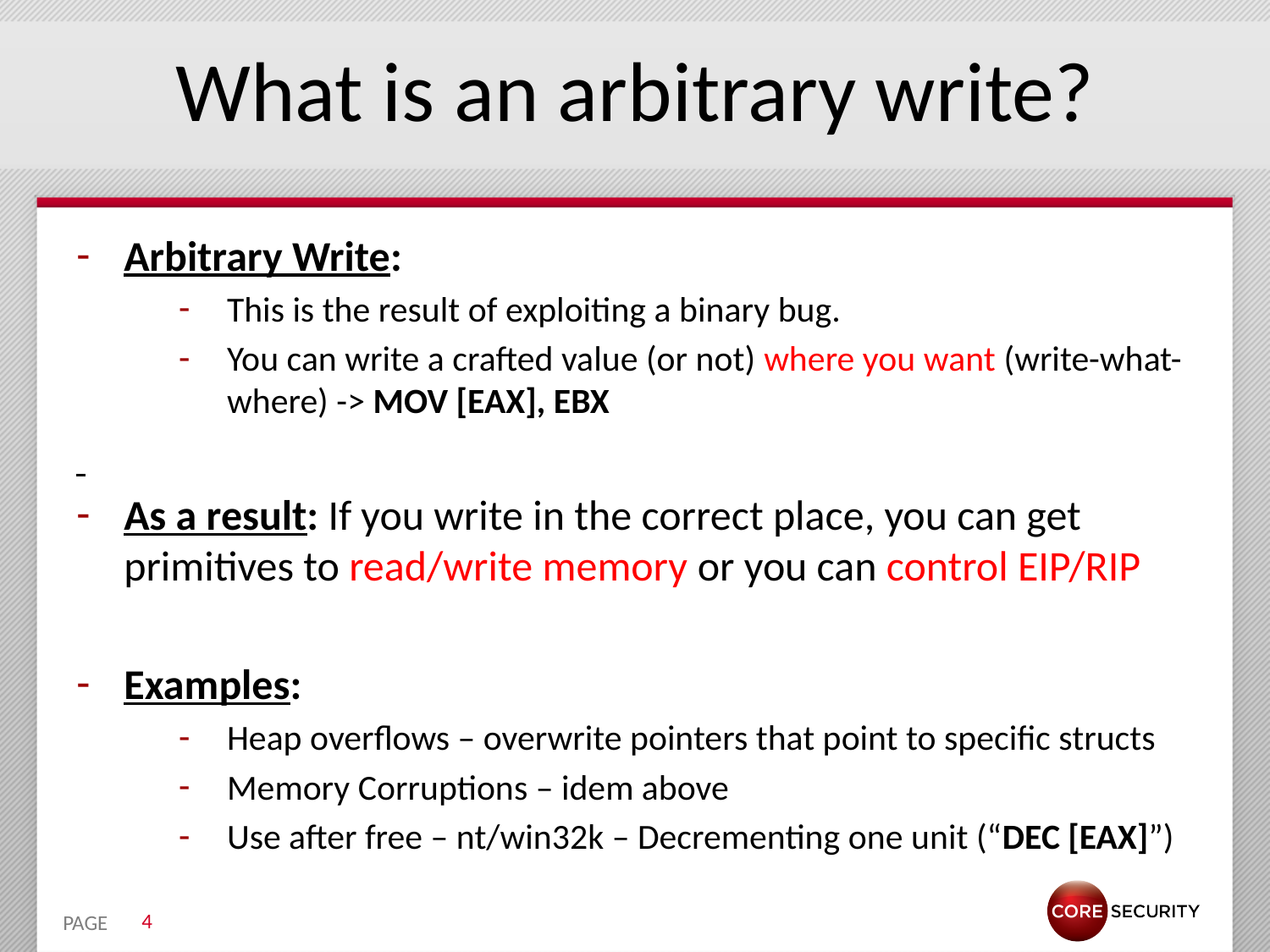

# What is an arbitrary write?
Arbitrary Write:
This is the result of exploiting a binary bug.
You can write a crafted value (or not) where you want (write-what-where) -> MOV [EAX], EBX

As a result: If you write in the correct place, you can get primitives to read/write memory or you can control EIP/RIP

Examples:
Heap overflows – overwrite pointers that point to specific structs
Memory Corruptions – idem above
Use after free – nt/win32k – Decrementing one unit (“DEC [EAX]”)
4